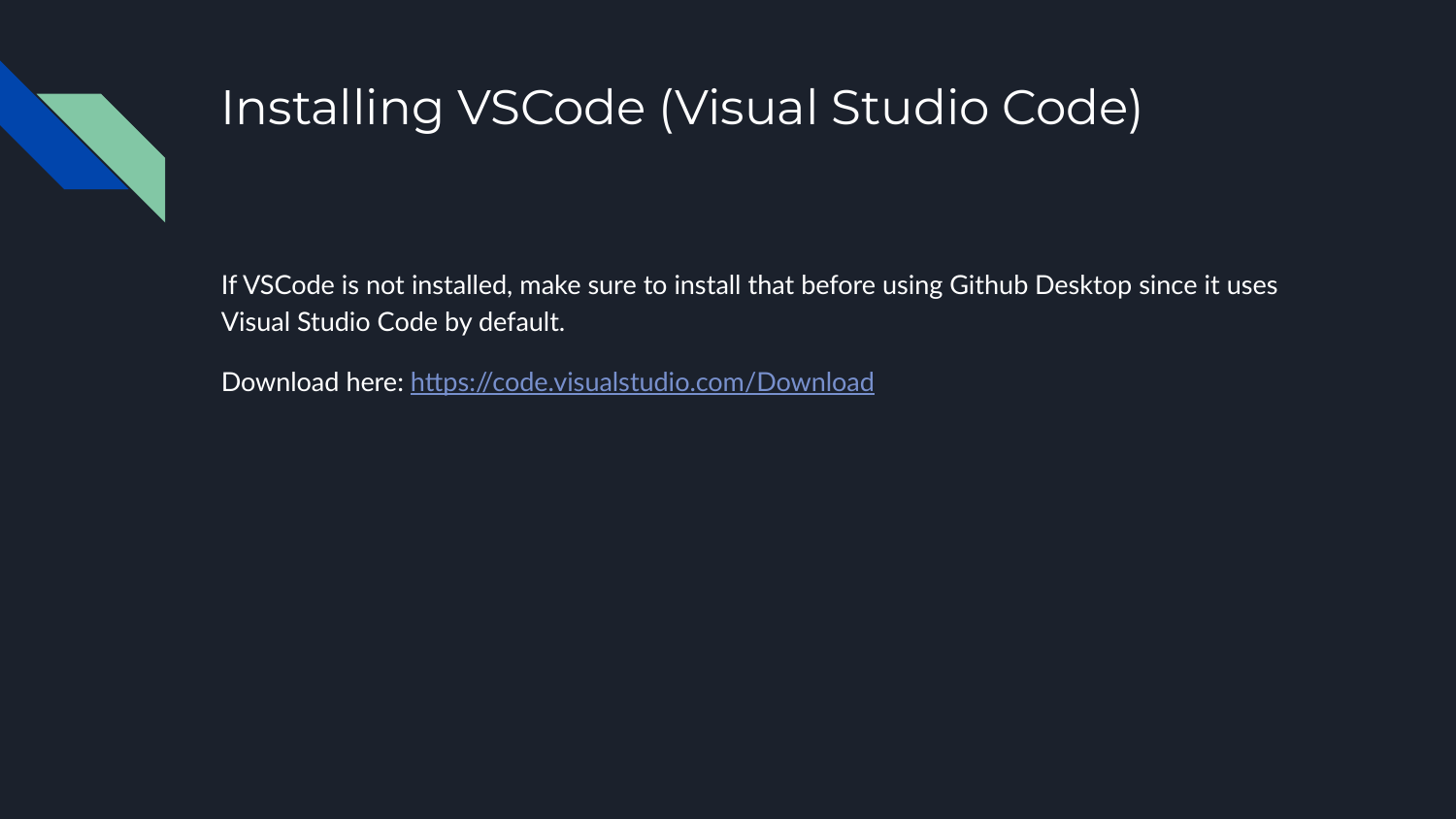

# Installing VSCode (Visual Studio Code)
If VSCode is not installed, make sure to install that before using Github Desktop since it uses Visual Studio Code by default.
Download here: https://code.visualstudio.com/Download